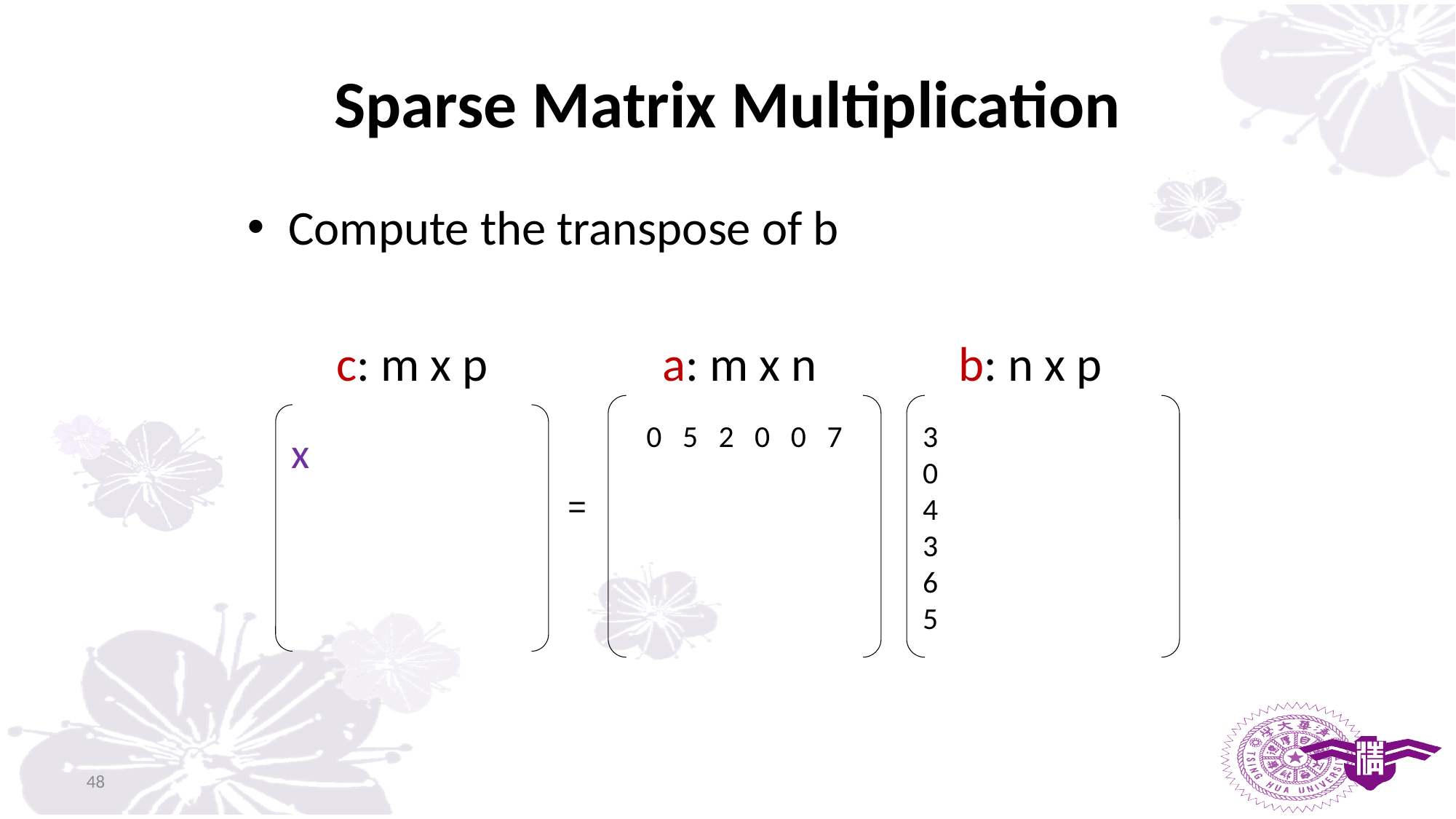

# Sparse Matrix Multiplication
Compute the transpose of b
c: m x p
    a: m x n             b: n x p
0   5   2   0   0   7

3
0
4
3
6
5
x

=
48